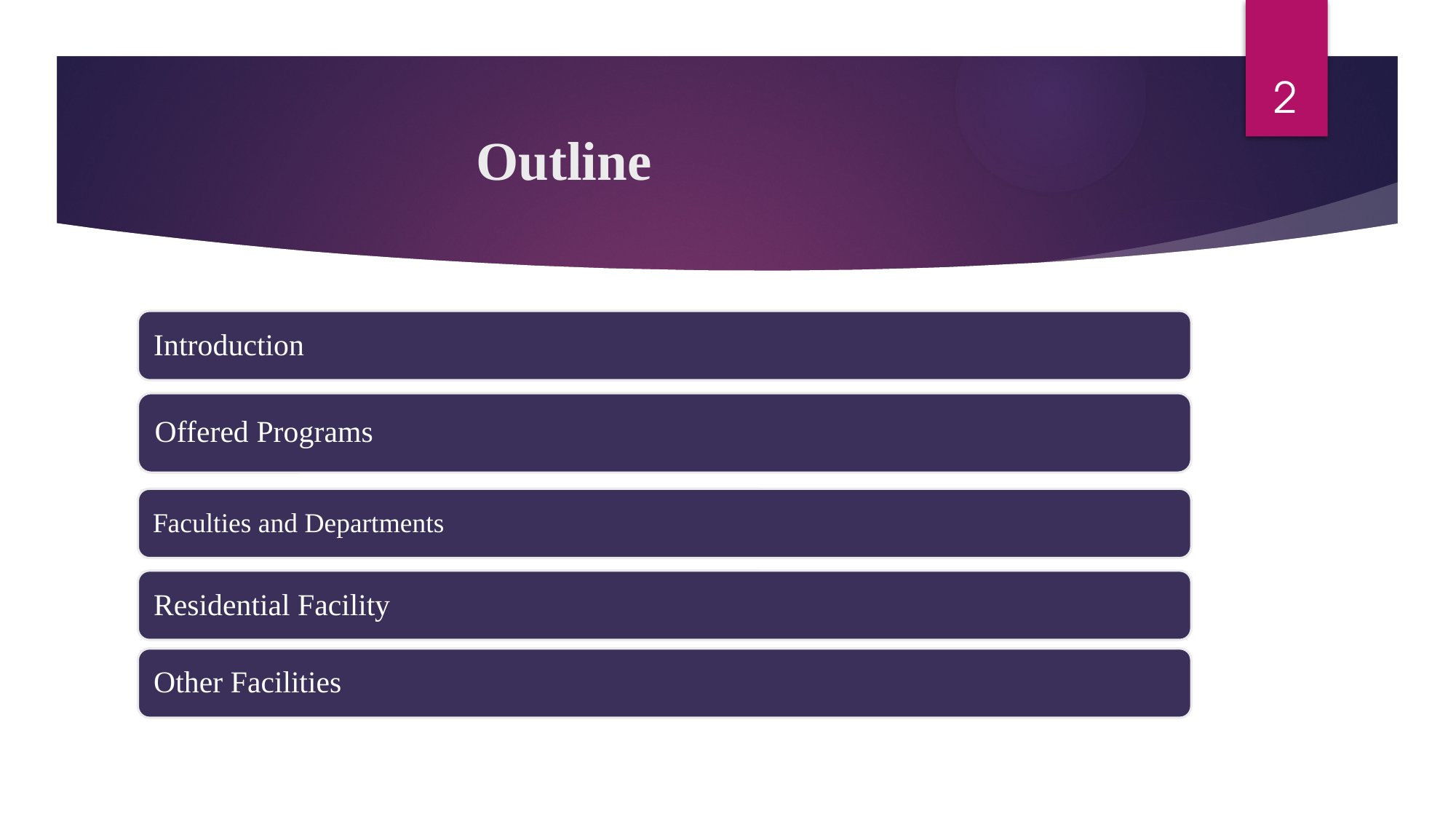

2
# Outline

Other Facilities
Introduction
Offered Programs
Faculties and Departments
Residential Facility